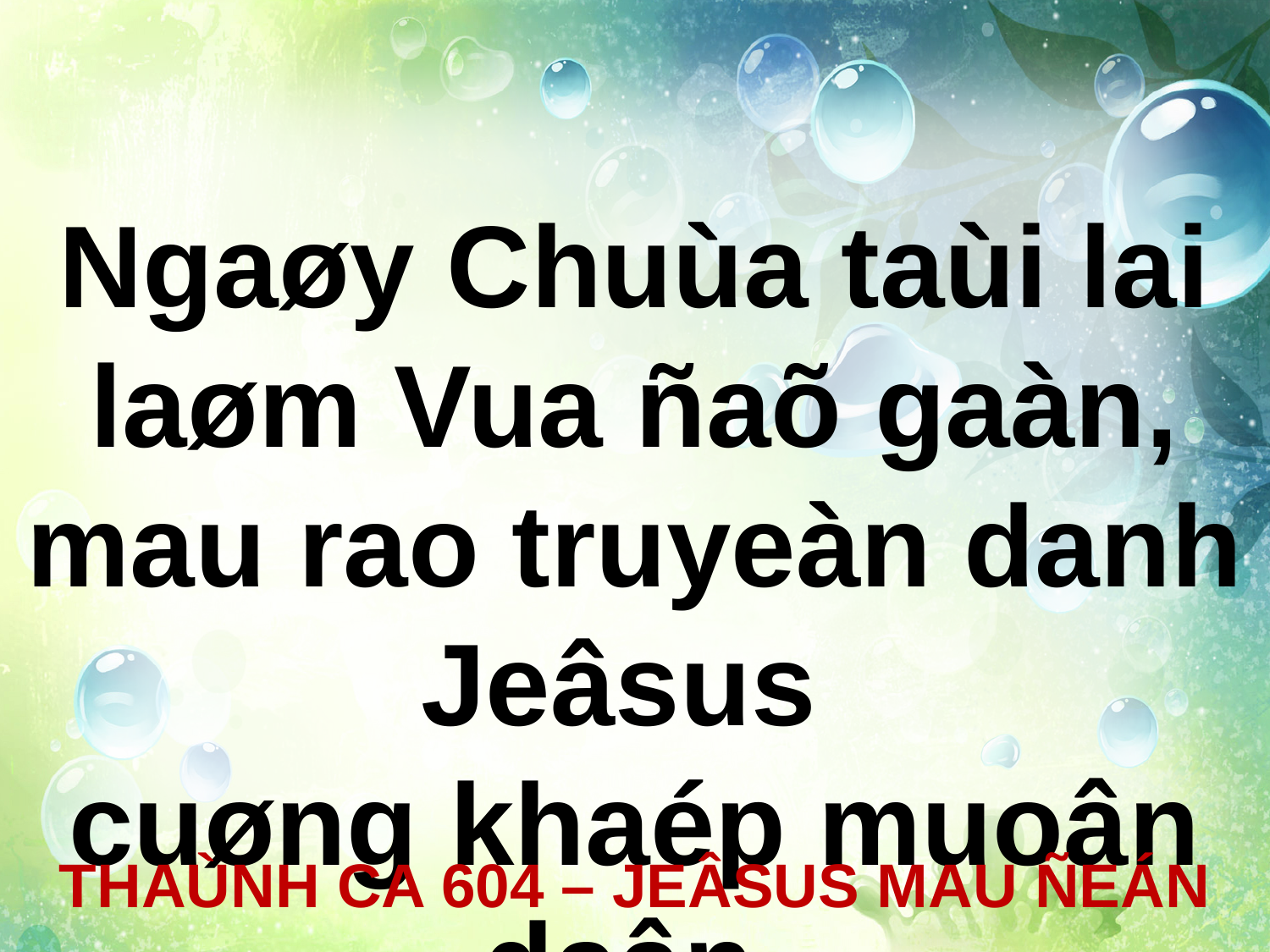

Ngaøy Chuùa taùi lai laøm Vua ñaõ gaàn, mau rao truyeàn danh Jeâsus
cuøng khaép muoân daân.
THAÙNH CA 604 – JEÂSUS MAU ÑEÁN